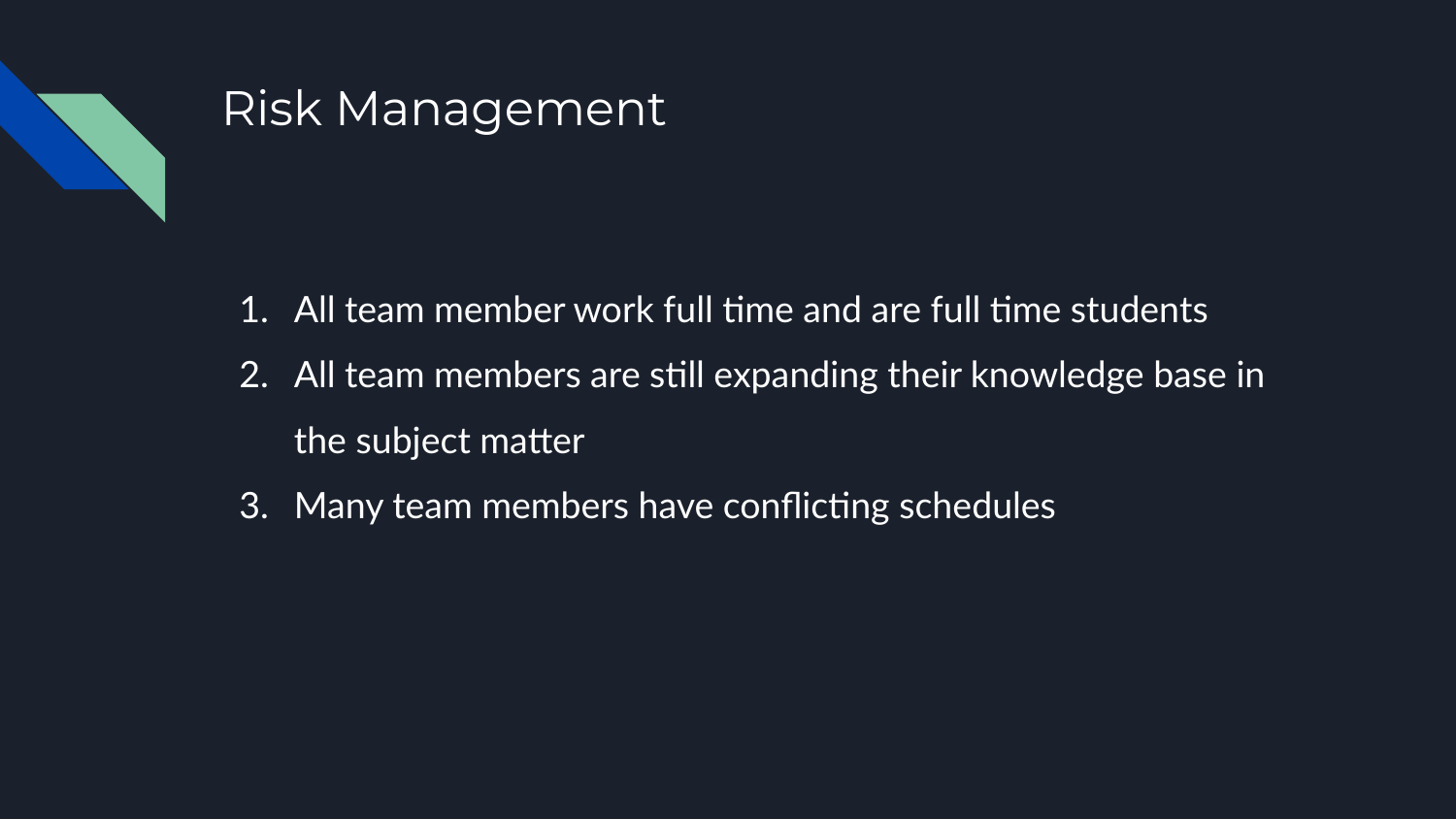

# Risk Management

All team member work full time and are full time students
All team members are still expanding their knowledge base in the subject matter
Many team members have conflicting schedules